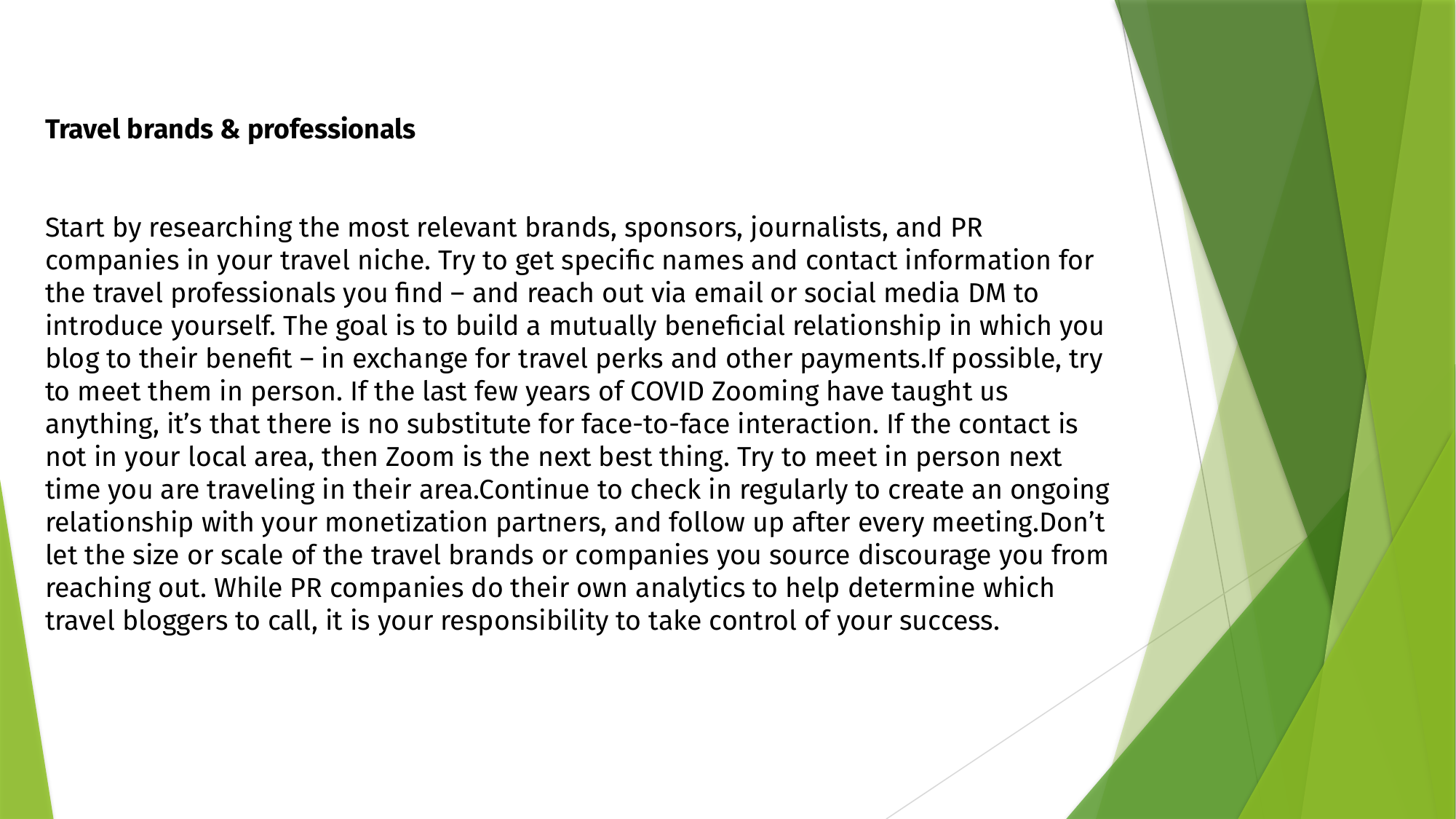

Travel brands & professionals

Start by researching the most relevant brands, sponsors, journalists, and PR companies in your travel niche. Try to get specific names and contact information for the travel professionals you find – and reach out via email or social media DM to introduce yourself. The goal is to build a mutually beneficial relationship in which you blog to their benefit – in exchange for travel perks and other payments.If possible, try to meet them in person. If the last few years of COVID Zooming have taught us anything, it’s that there is no substitute for face-to-face interaction. If the contact is not in your local area, then Zoom is the next best thing. Try to meet in person next time you are traveling in their area.Continue to check in regularly to create an ongoing relationship with your monetization partners, and follow up after every meeting.Don’t let the size or scale of the travel brands or companies you source discourage you from reaching out. While PR companies do their own analytics to help determine which travel bloggers to call, it is your responsibility to take control of your success.